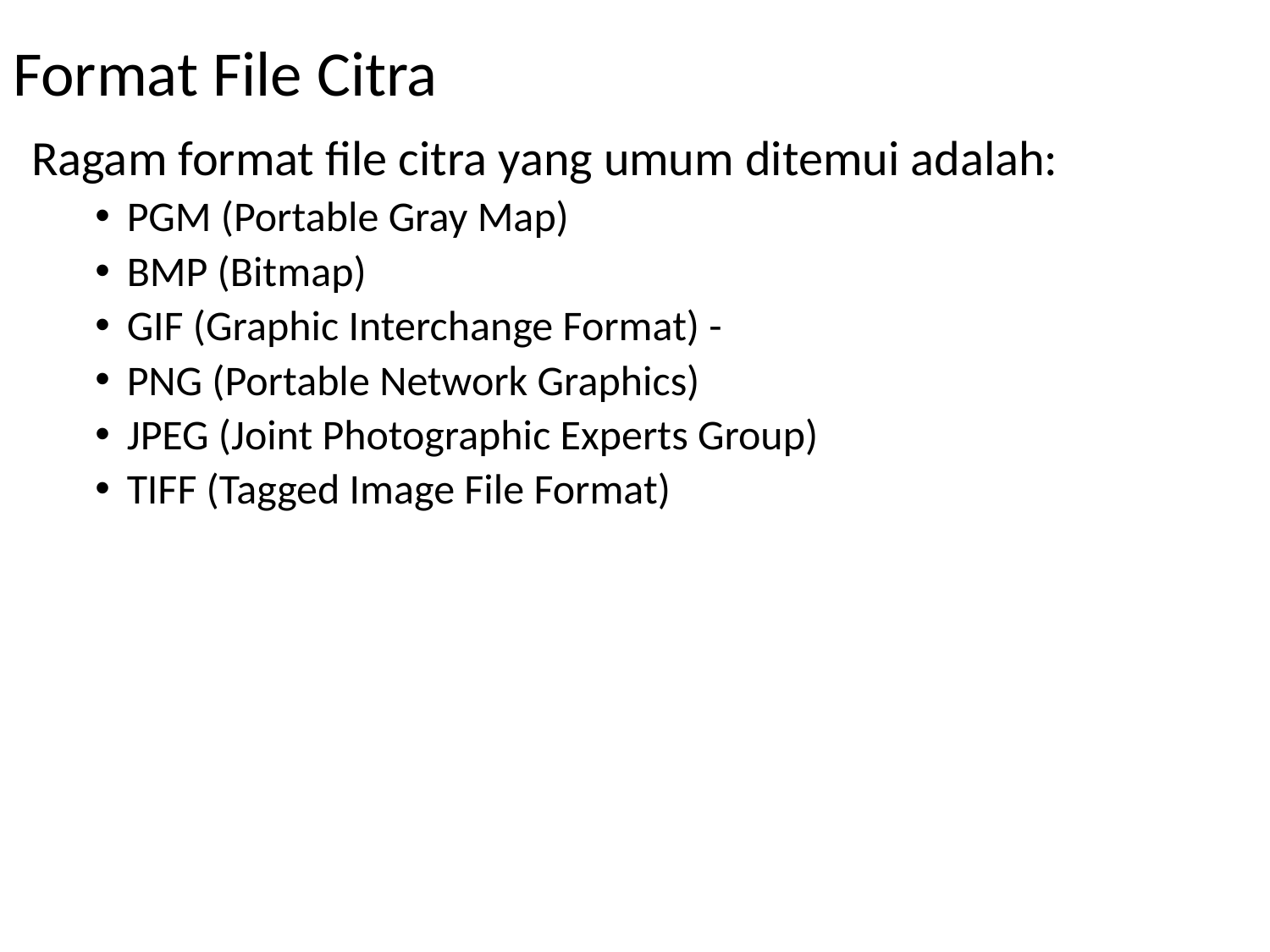

# Format File Citra
Ragam format file citra yang umum ditemui adalah:
PGM (Portable Gray Map)
BMP (Bitmap)
GIF (Graphic Interchange Format) -
PNG (Portable Network Graphics)
JPEG (Joint Photographic Experts Group)
TIFF (Tagged Image File Format)